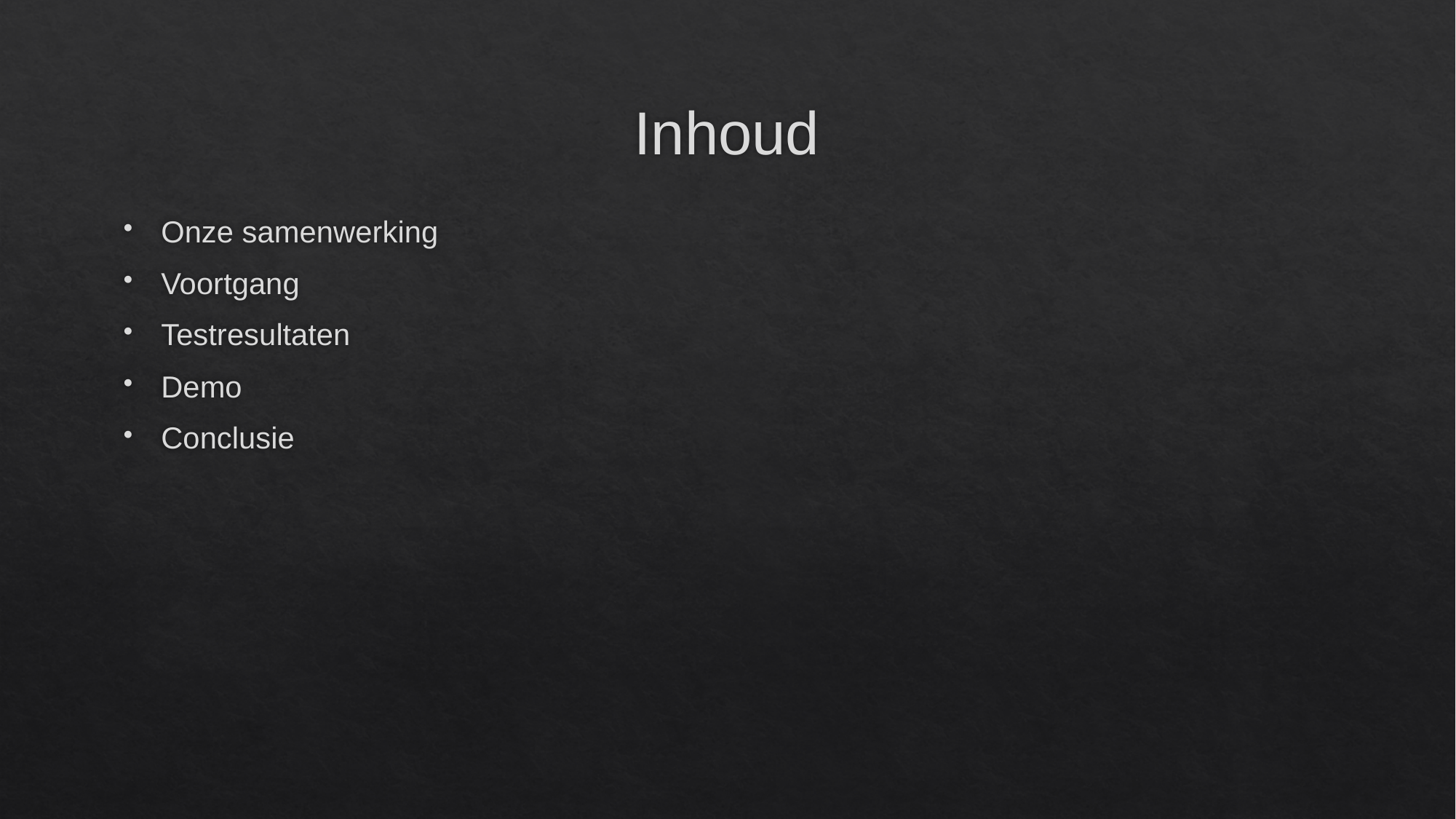

# Inhoud
Onze samenwerking
Voortgang
Testresultaten
Demo
Conclusie